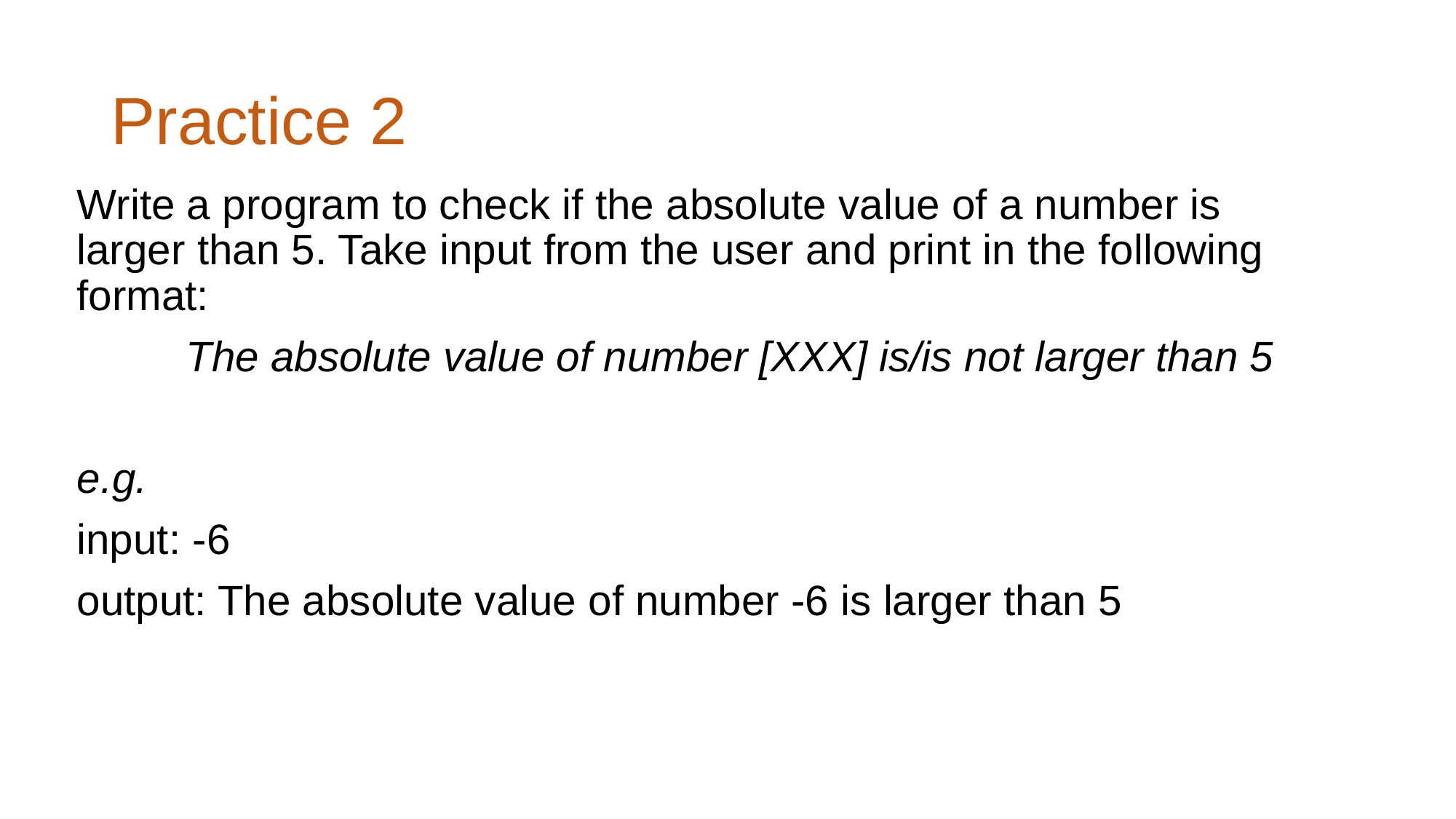

# Practice 2
Write a program to check if the absolute value of a number is larger than 5. Take input from the user and print in the following format:
 	The absolute value of number [XXX] is/is not larger than 5

e.g.
input: -6
output: The absolute value of number -6 is larger than 5